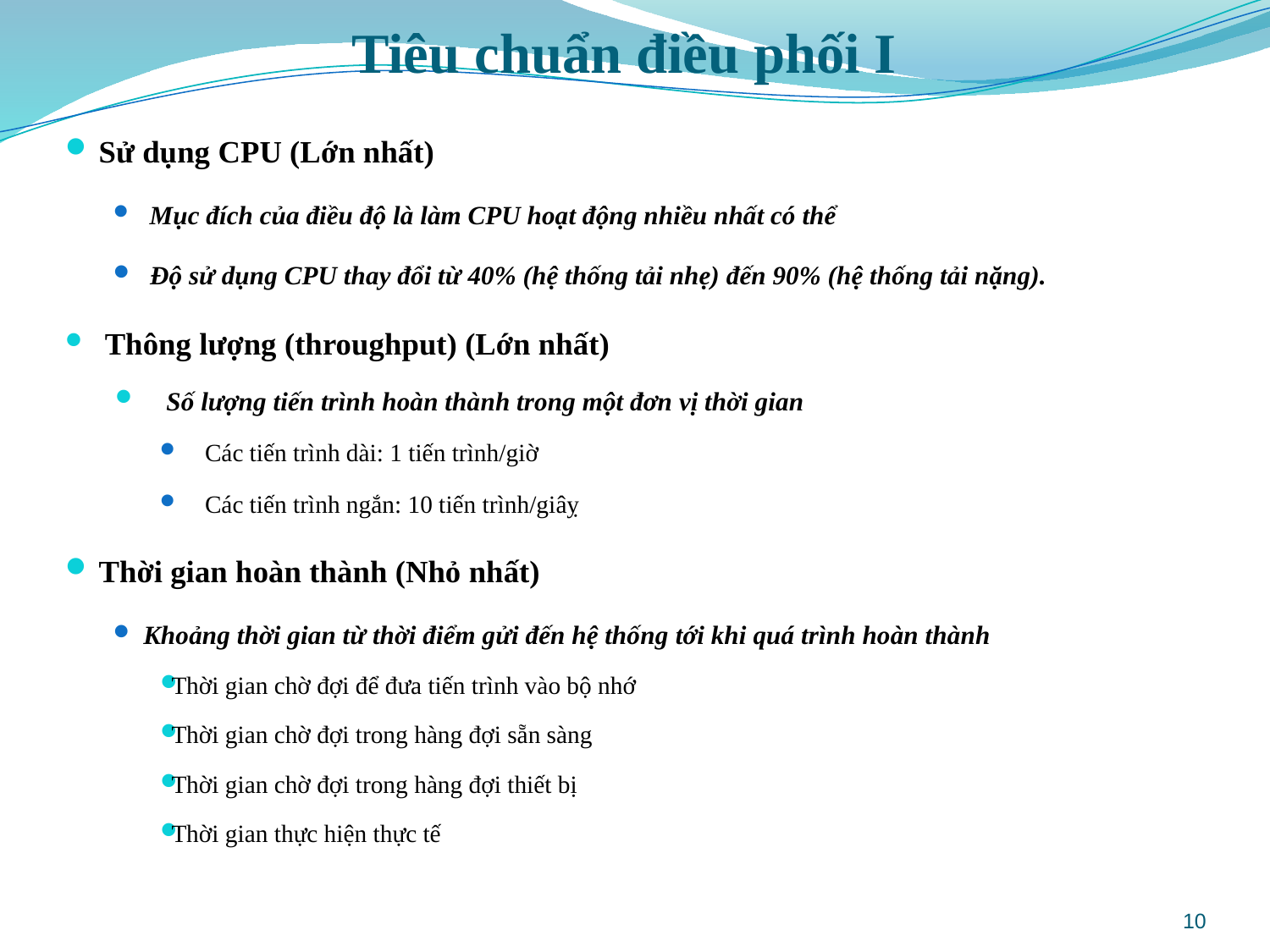

# Tiêu chuẩn điều phối I
Sử dụng CPU (Lớn nhất)
 Mục đích của điều độ là làm CPU hoạt động nhiều nhất có thể
 Độ sử dụng CPU thay đổi từ 40% (hệ thống tải nhẹ) đến 90% (hệ thống tải nặng).
 Thông lượng (throughput) (Lớn nhất)
 Số lượng tiến trình hoàn thành trong một đơn vị thời gian
Các tiến trình dài: 1 tiến trình/giờ
Các tiến trình ngắn: 10 tiến trình/giâỵ
Thời gian hoàn thành (Nhỏ nhất)
Khoảng thời gian từ thời điểm gửi đến hệ thống tới khi quá trình hoàn thành
 Thời gian chờ đợi để đưa tiến trình vào bộ nhớ
 Thời gian chờ đợi trong hàng đợi sẵn sàng
 Thời gian chờ đợi trong hàng đợi thiết bị
 Thời gian thực hiện thực tế

10